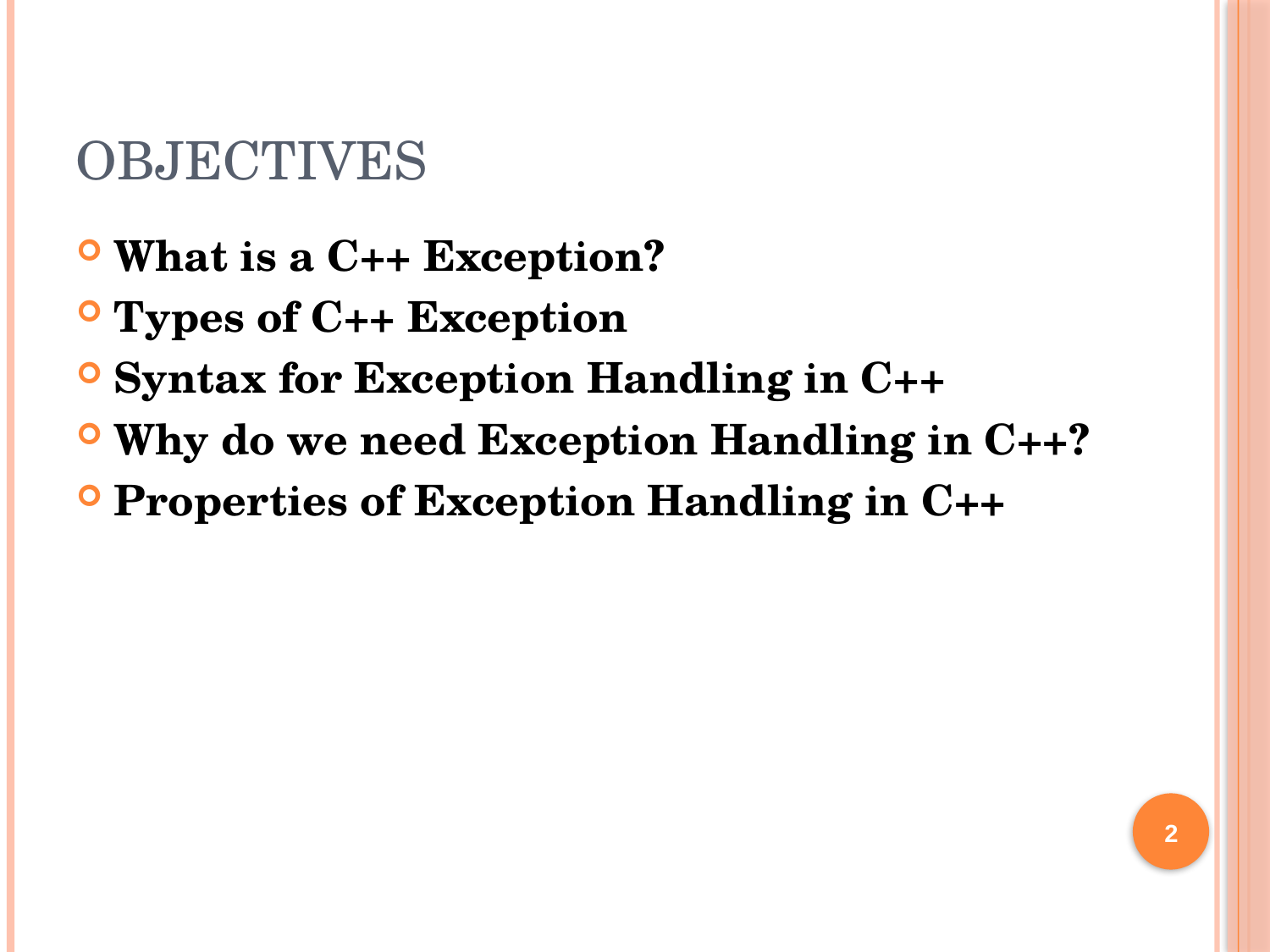

Objectives
What is a C++ Exception?
Types of C++ Exception
Syntax for Exception Handling in C++
Why do we need Exception Handling in C++?
Properties of Exception Handling in C++

2